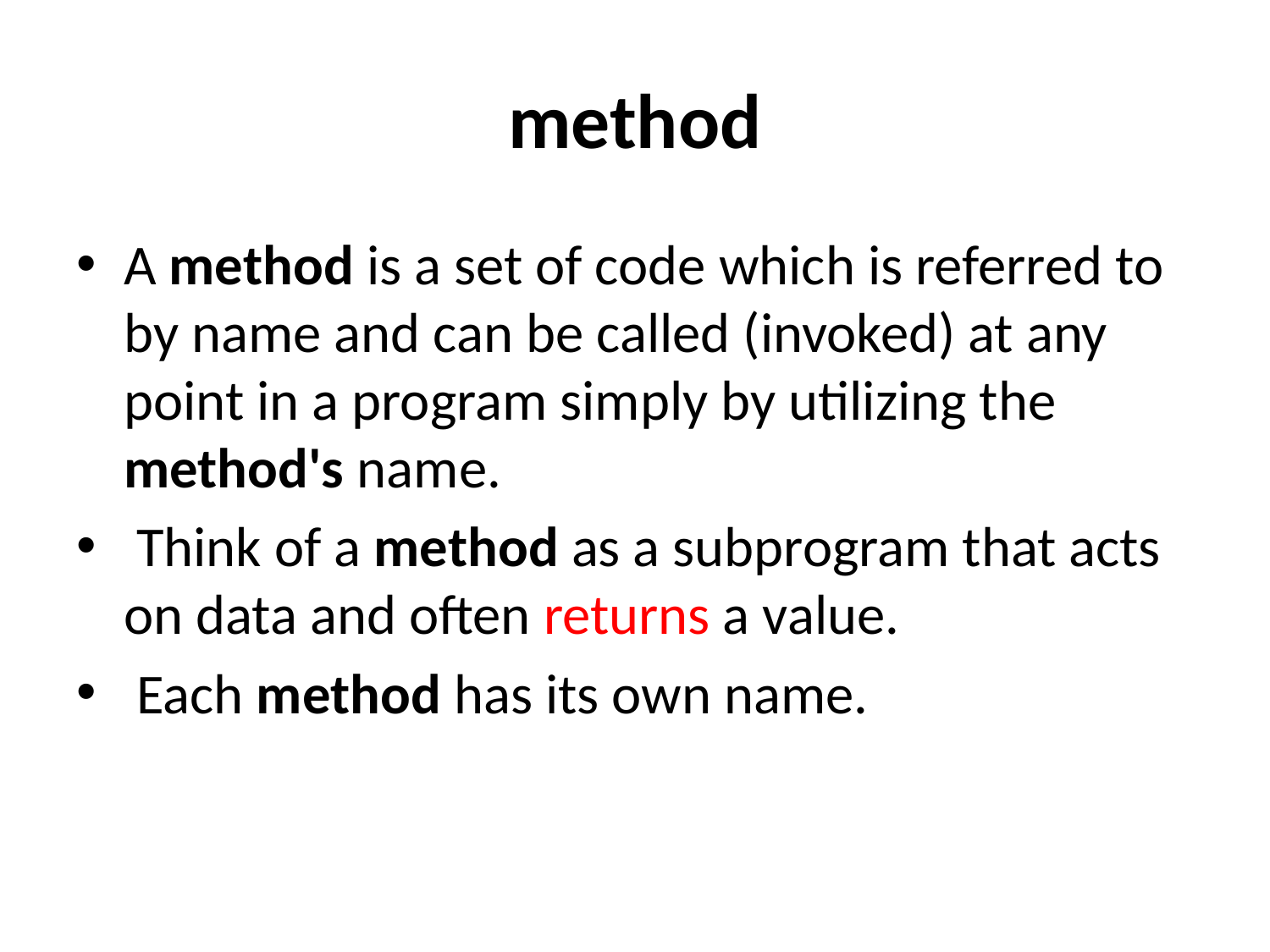

# method
A method is a set of code which is referred to by name and can be called (invoked) at any point in a program simply by utilizing the method's name.
 Think of a method as a subprogram that acts on data and often returns a value.
 Each method has its own name.